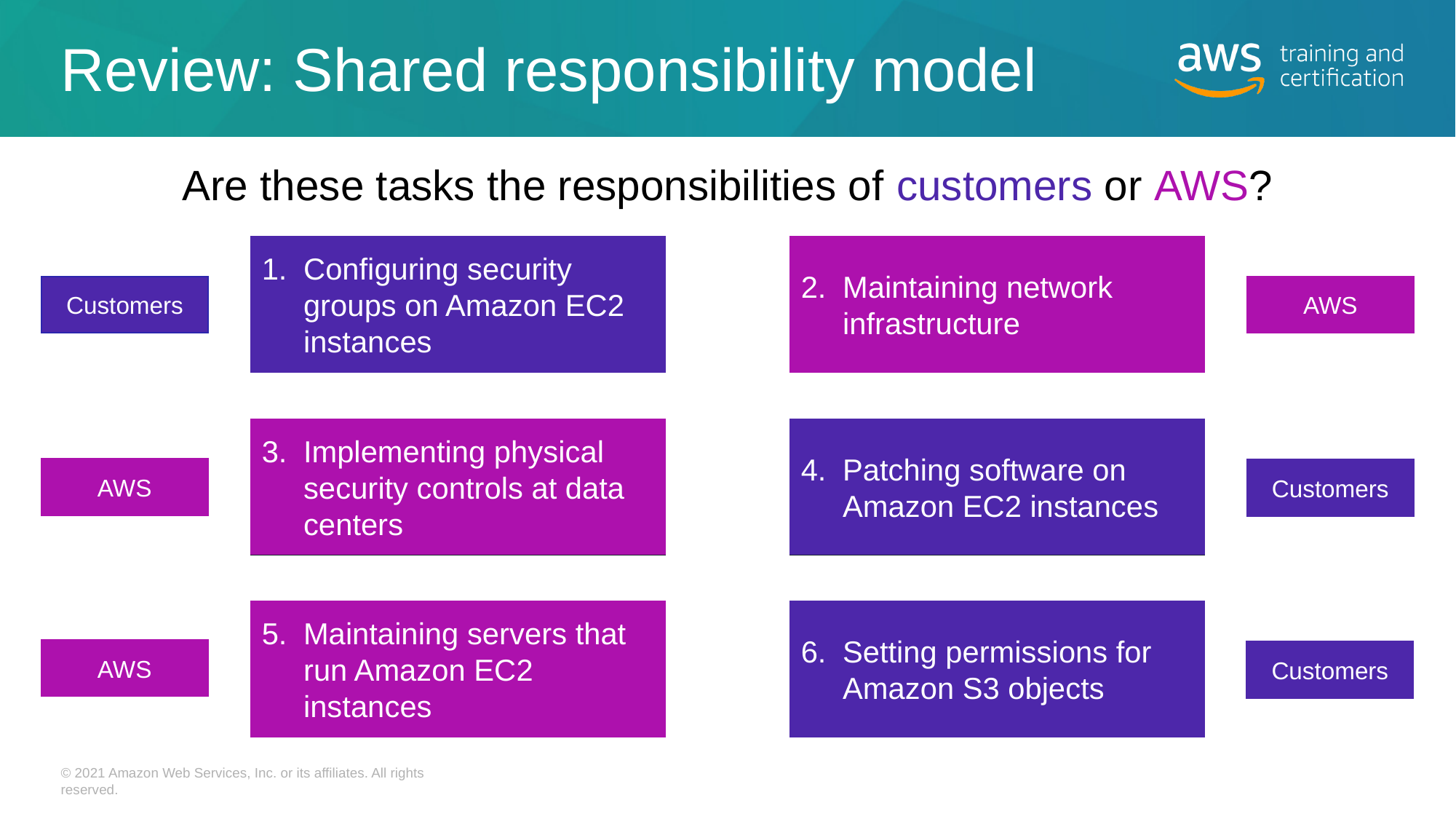

# Review: Shared responsibility model
Are these tasks the responsibilities of customers or AWS?
Configuring security groups on Amazon EC2 instances
Maintaining network infrastructure
1. Configuring security groups on Amazon EC2 instances
2. Maintaining network infrastructure
Customers
AWS
Implementing physical security controls at data centers
Patching software on Amazon EC2 instances
3. Implementing physical security controls at data centers
4. Patching software on Amazon EC2 instances
AWS
Customers
Maintaining servers that run Amazon EC2 instances
Setting permissions for Amazon S3 objects
5. Maintaining servers that run Amazon EC2 instances
6. Setting permissions for Amazon S3 objects
AWS
Customers
© 2021 Amazon Web Services, Inc. or its affiliates. All rights reserved.
7